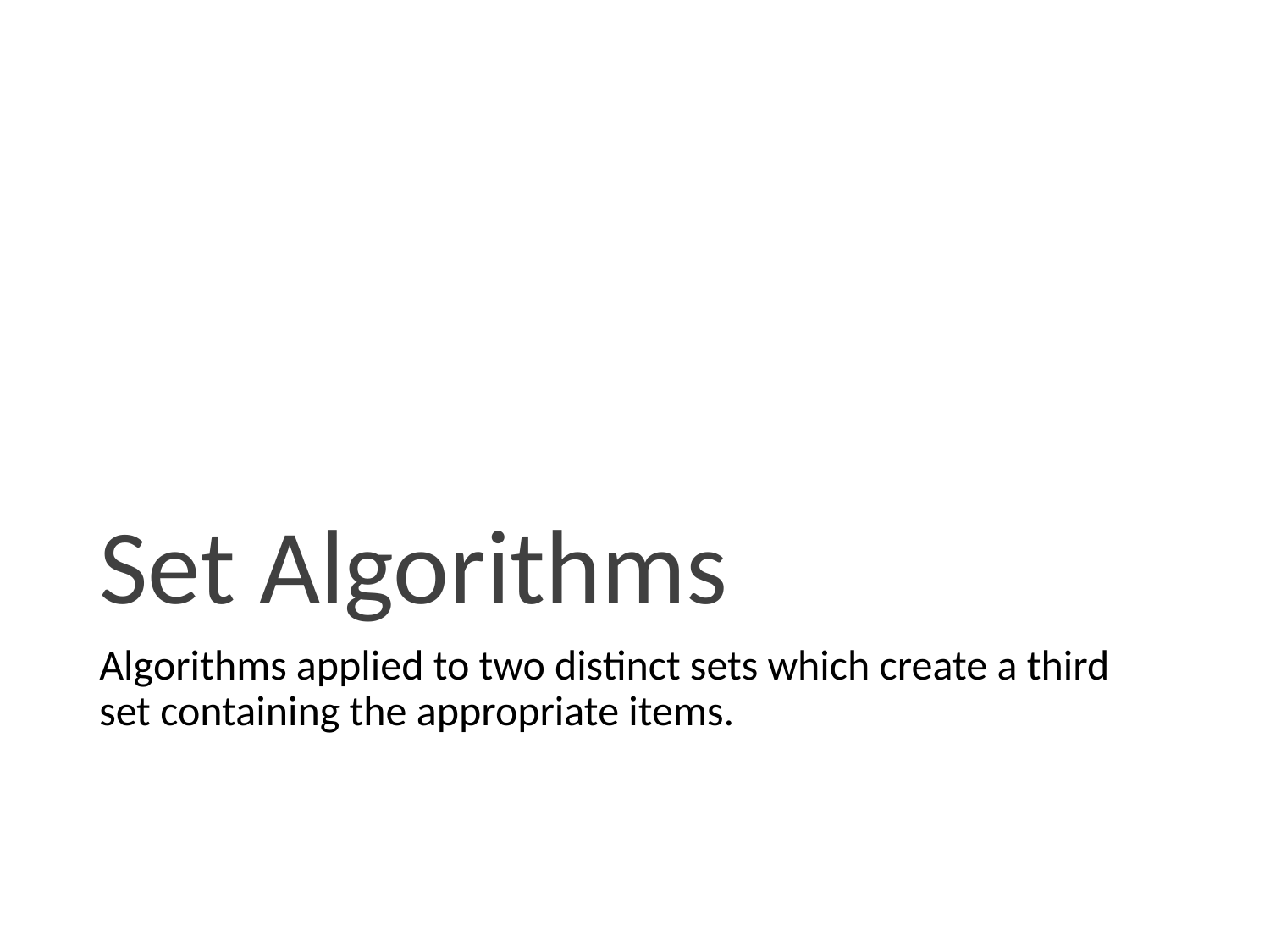

# Set Algorithms
Algorithms applied to two distinct sets which create a third set containing the appropriate items.